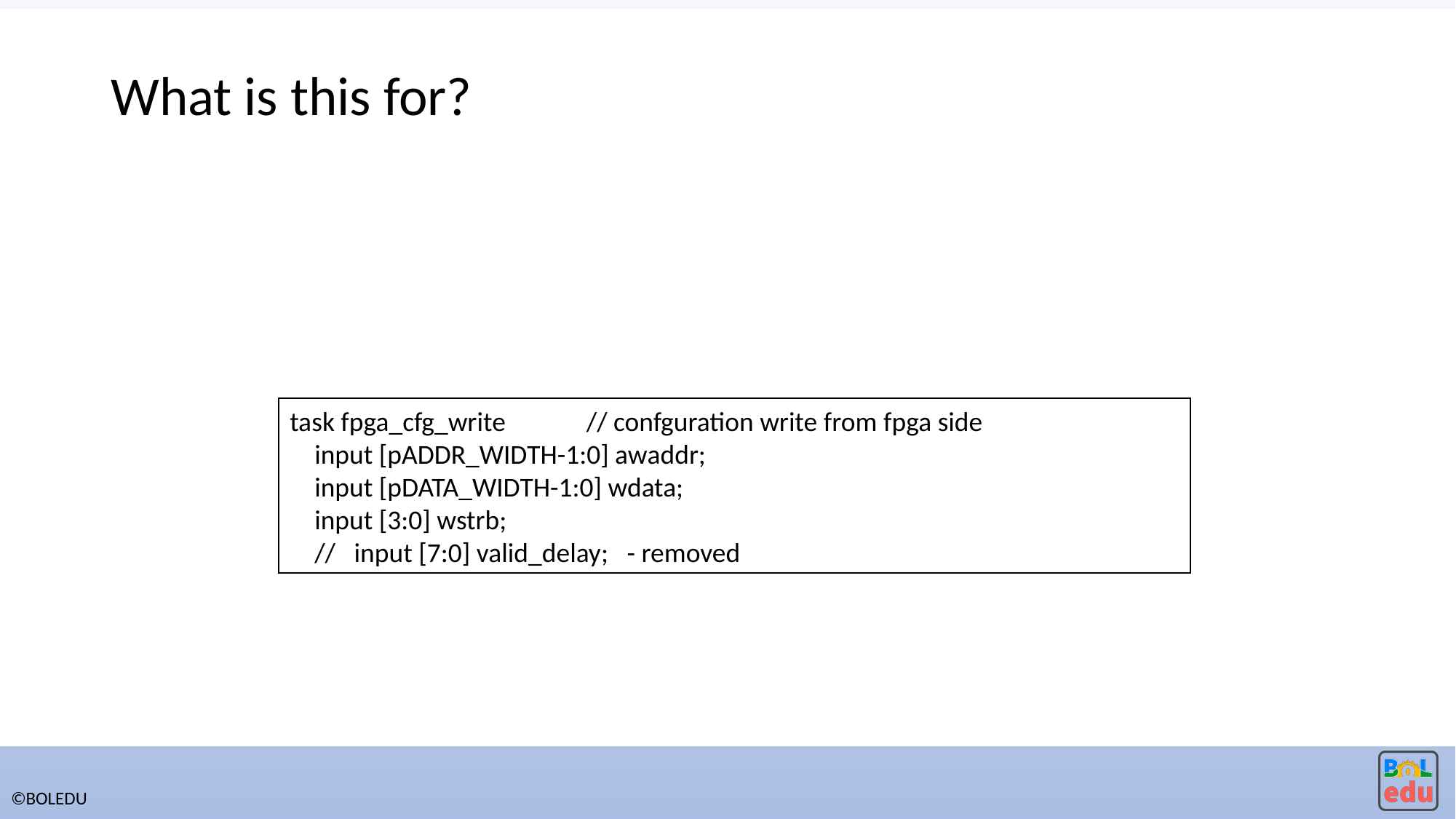

# What is this for?
task fpga_cfg_write             // confguration write from fpga side
    input [pADDR_WIDTH-1:0] awaddr;
    input [pDATA_WIDTH-1:0] wdata;
    input [3:0] wstrb;
    //   input [7:0] valid_delay;   - removed